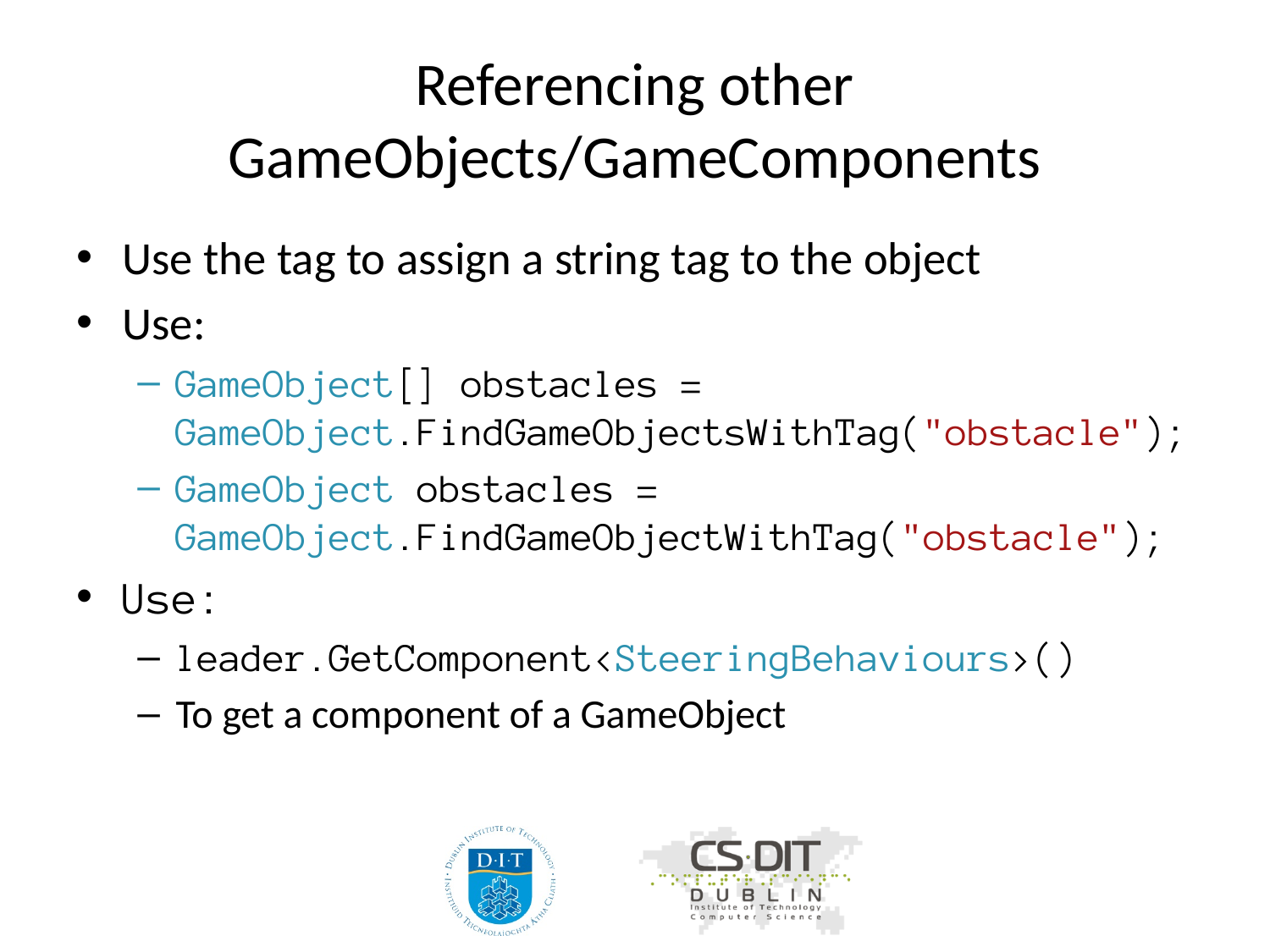

# Referencing other GameObjects/GameComponents
Use the tag to assign a string tag to the object
Use:
GameObject[] obstacles = GameObject.FindGameObjectsWithTag("obstacle");
GameObject obstacles = GameObject.FindGameObjectWithTag("obstacle");
Use:
leader.GetComponent<SteeringBehaviours>()
To get a component of a GameObject